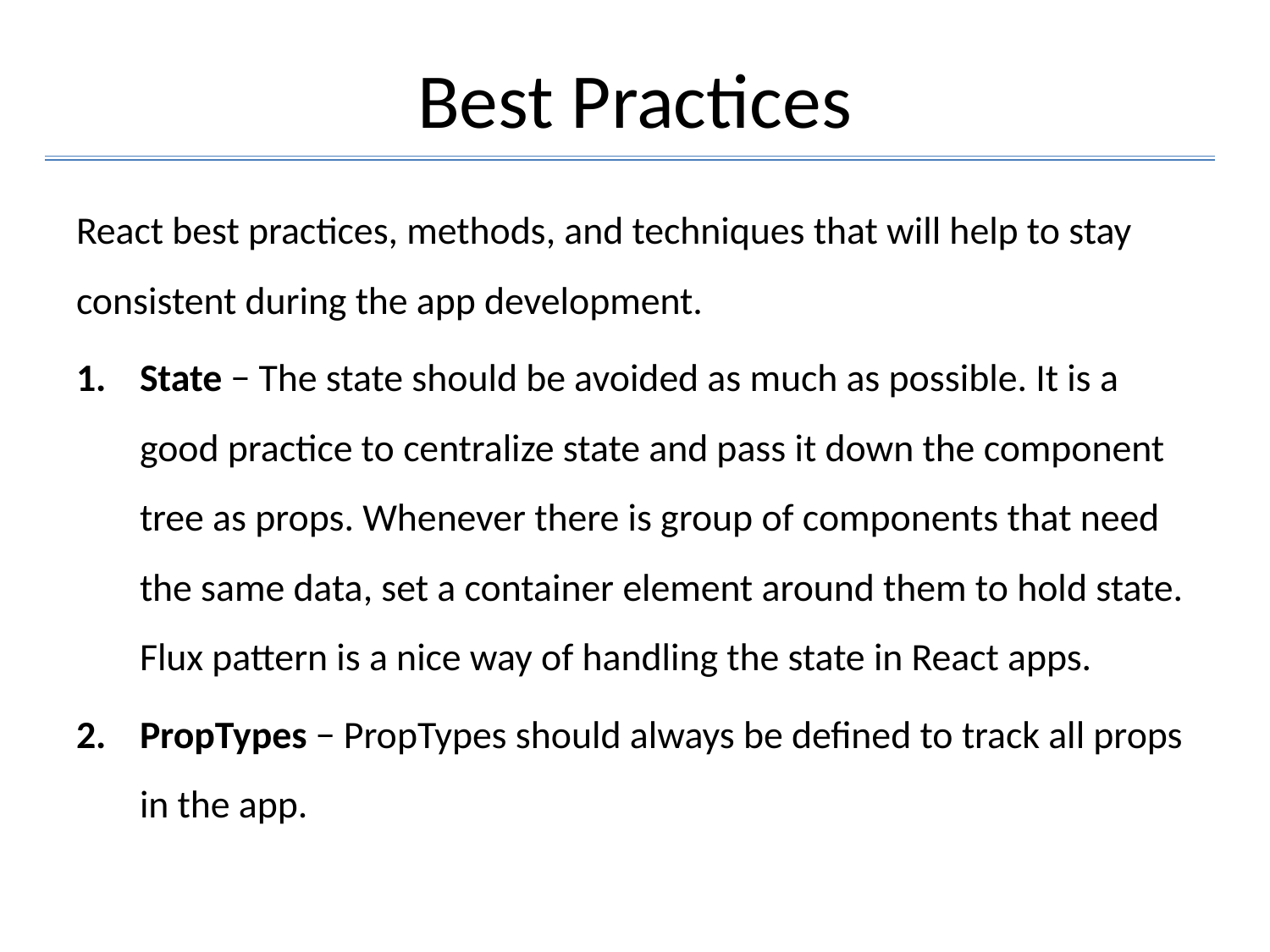

# Best Practices
React best practices, methods, and techniques that will help to stay consistent during the app development.
State − The state should be avoided as much as possible. It is a good practice to centralize state and pass it down the component tree as props. Whenever there is group of components that need the same data, set a container element around them to hold state. Flux pattern is a nice way of handling the state in React apps.
PropTypes − PropTypes should always be defined to track all props in the app.